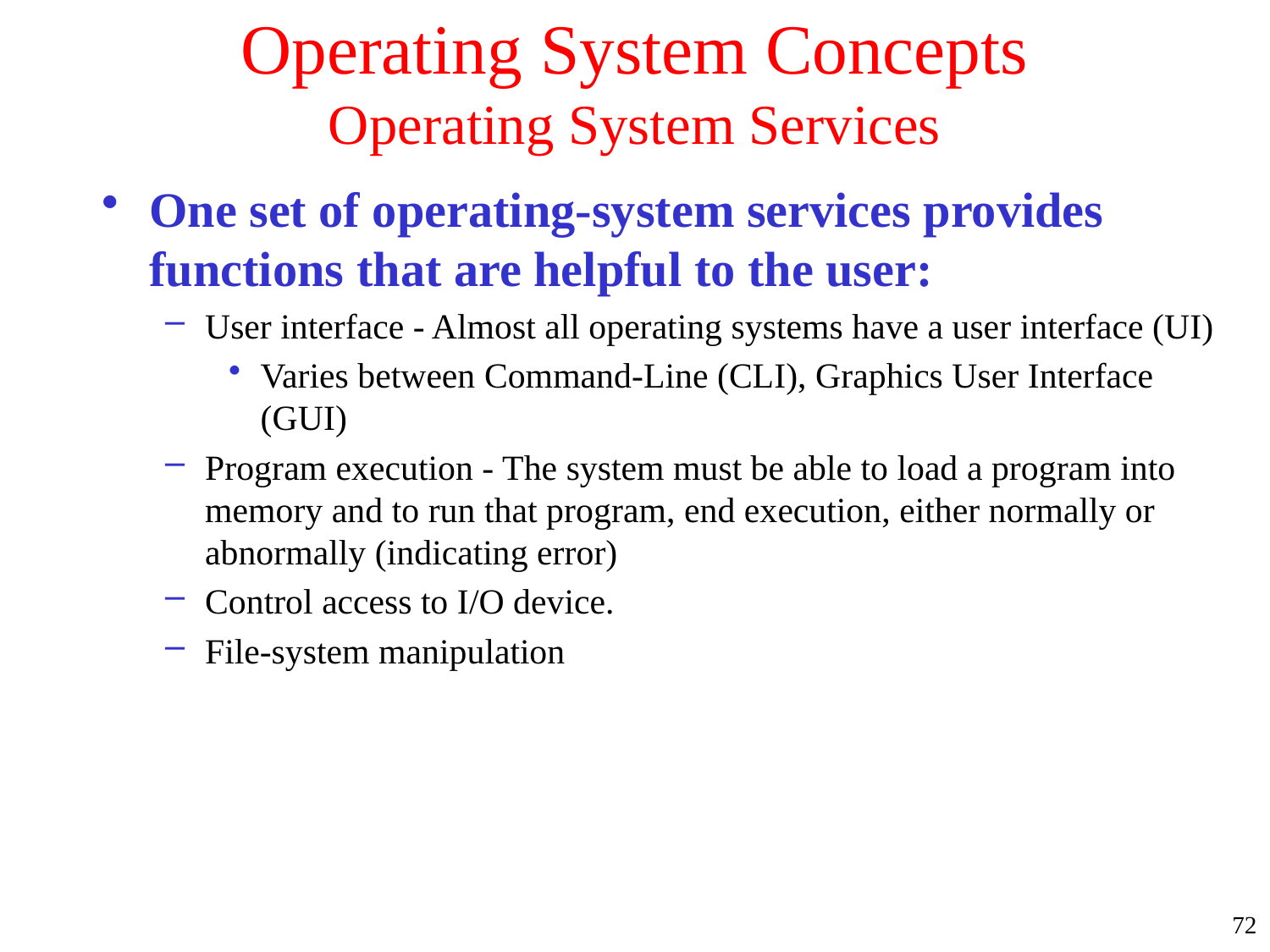

# Operating System Concepts Operating System Services
One set of operating-system services provides functions that are helpful to the user:
User interface - Almost all operating systems have a user interface (UI)
Varies between Command-Line (CLI), Graphics User Interface (GUI)
Program execution - The system must be able to load a program into memory and to run that program, end execution, either normally or abnormally (indicating error)
Control access to I/O device.
File-system manipulation
72